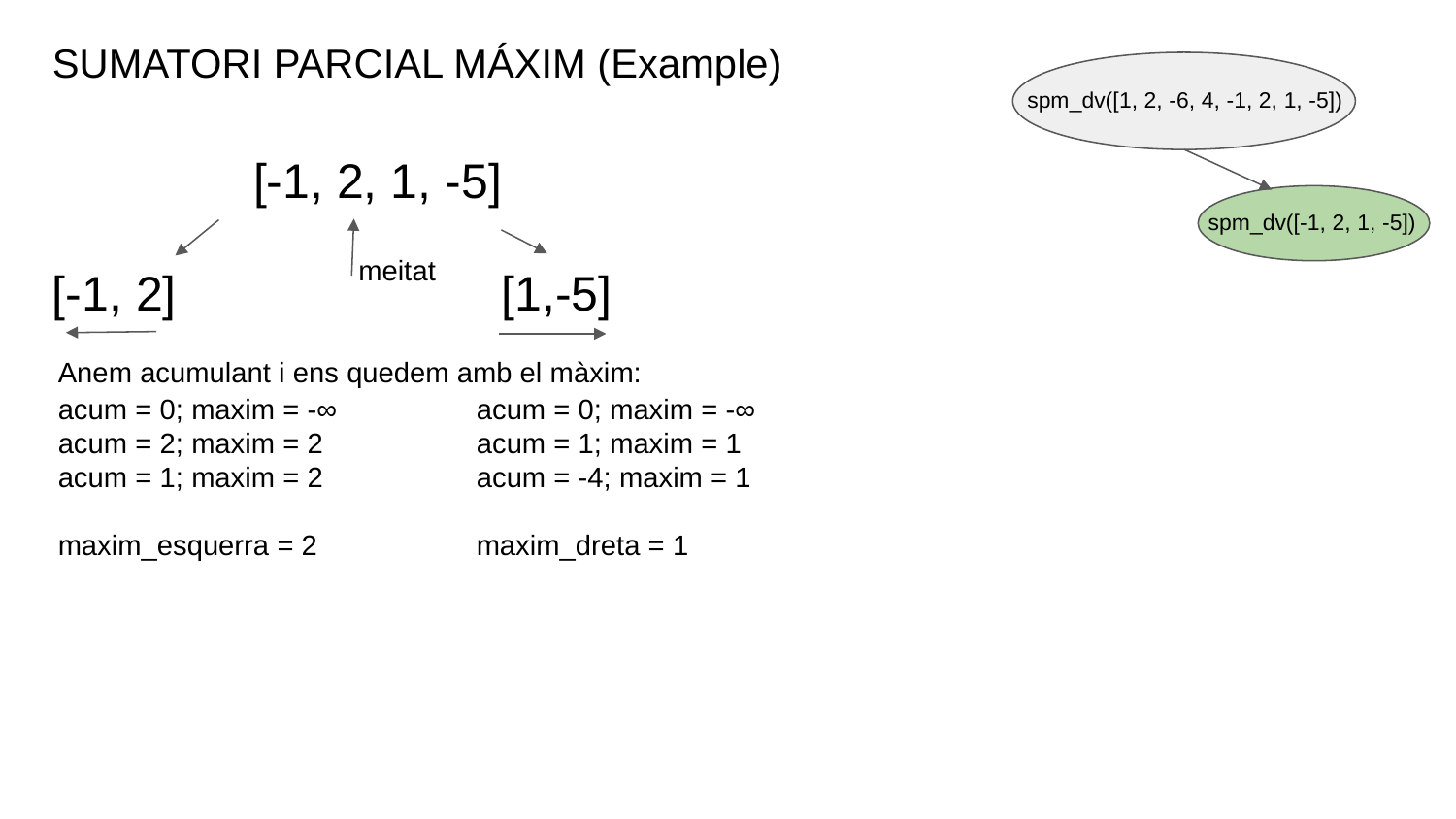

SUMATORI PARCIAL MÁXIM (Example)

spm_dv([1, 2, -6, 4, -1, 2, 1, -5])
[-1, 2, 1, -5]

spm_dv([-1, 2, 1, -5])
meitat
[-1, 2]                        [1,-5]
Anem acumulant i ens quedem amb el màxim:
acum = 0; maxim = -∞
acum = 2; maxim = 2
acum = 1; maxim = 2

maxim_esquerra = 2
acum = 0; maxim = -∞
acum = 1; maxim = 1
acum = -4; maxim = 1

maxim_dreta = 1